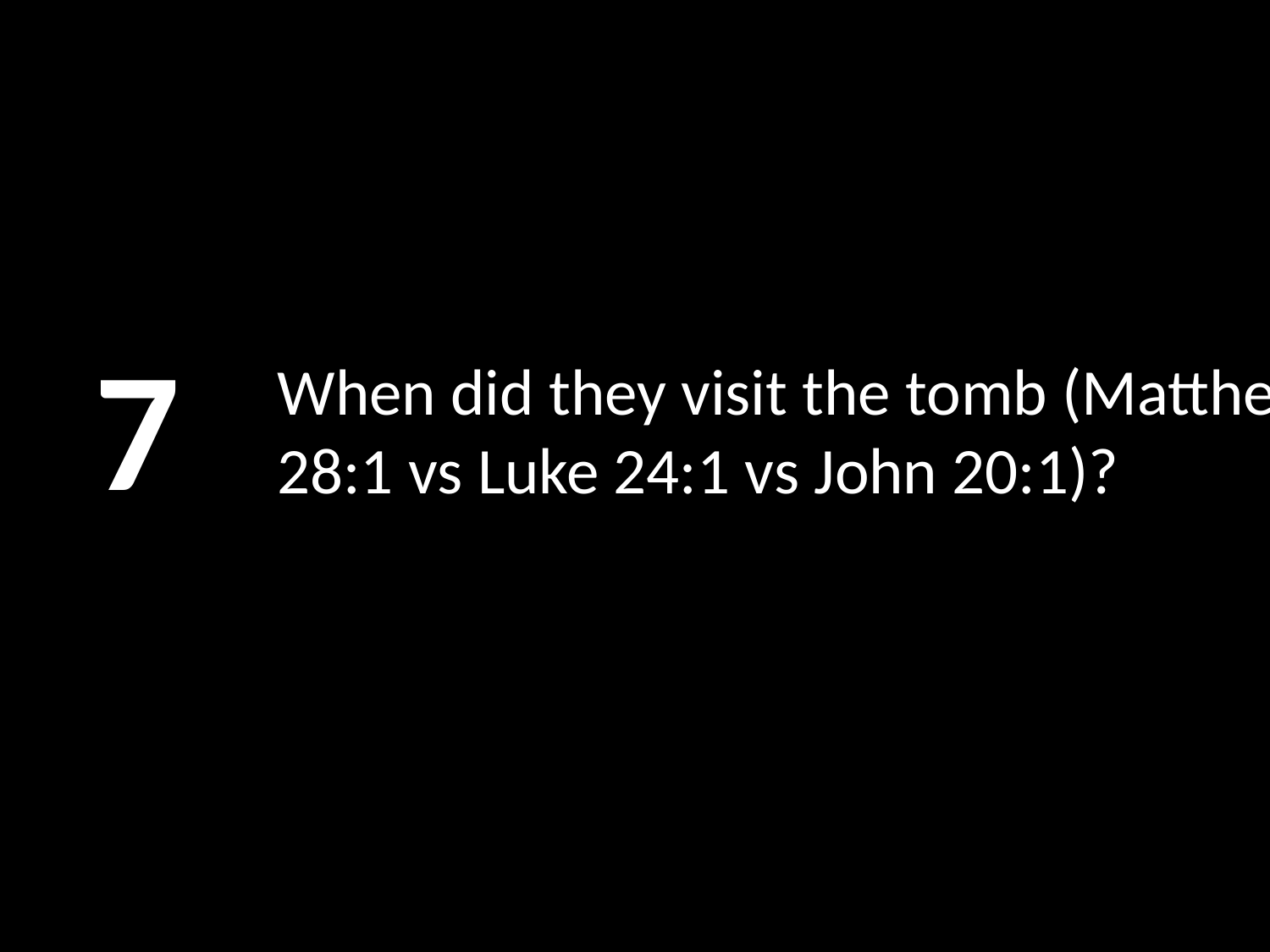

7
# When did they visit the tomb (Matthew 28:1 vs Luke 24:1 vs John 20:1)?